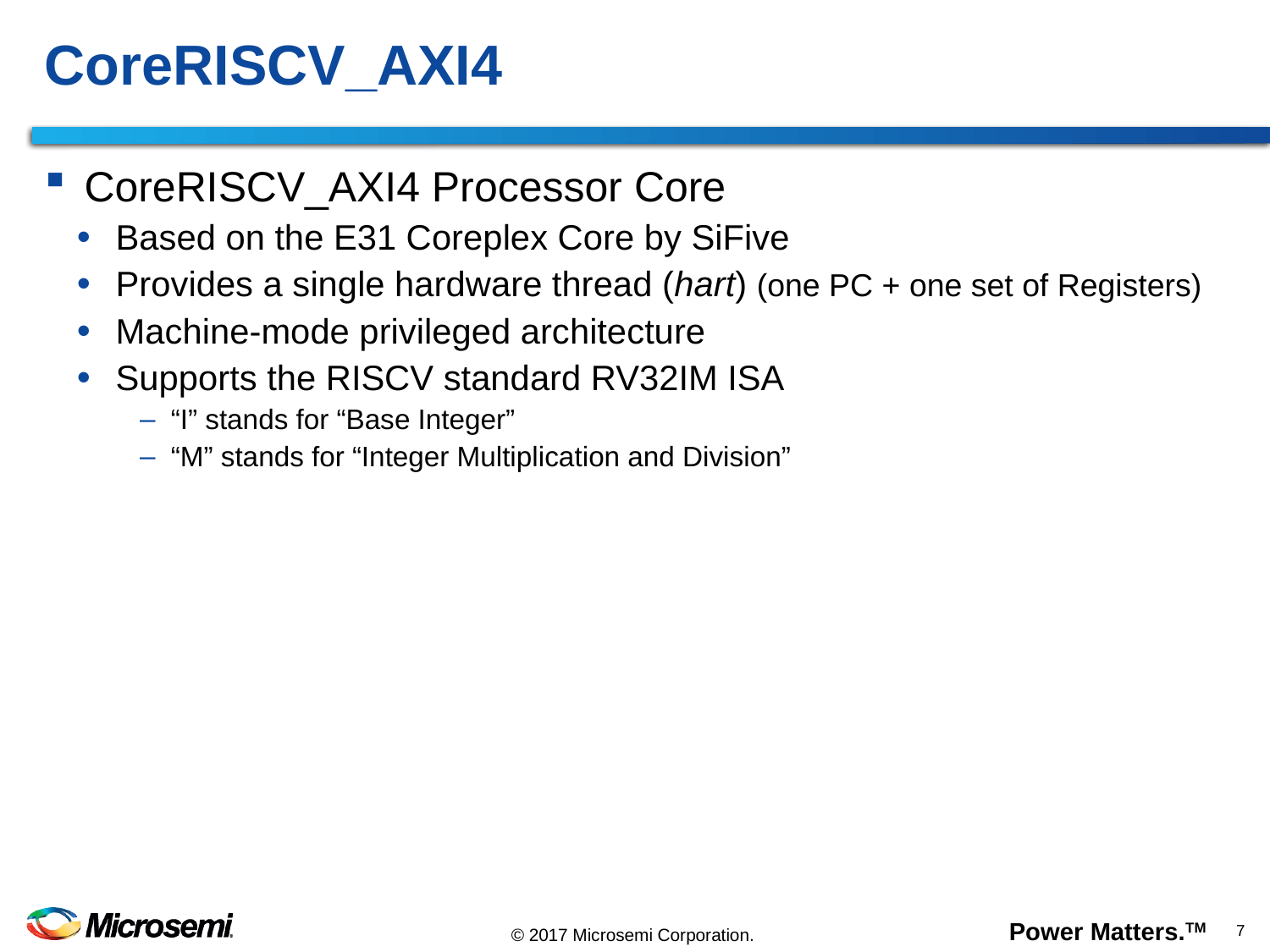

# CoreRISCV_AXI4
CoreRISCV_AXI4 Processor Core
Based on the E31 Coreplex Core by SiFive
Provides a single hardware thread (hart) (one PC + one set of Registers)
Machine-mode privileged architecture
Supports the RISCV standard RV32IM ISA
“I” stands for “Base Integer”
“M” stands for “Integer Multiplication and Division”